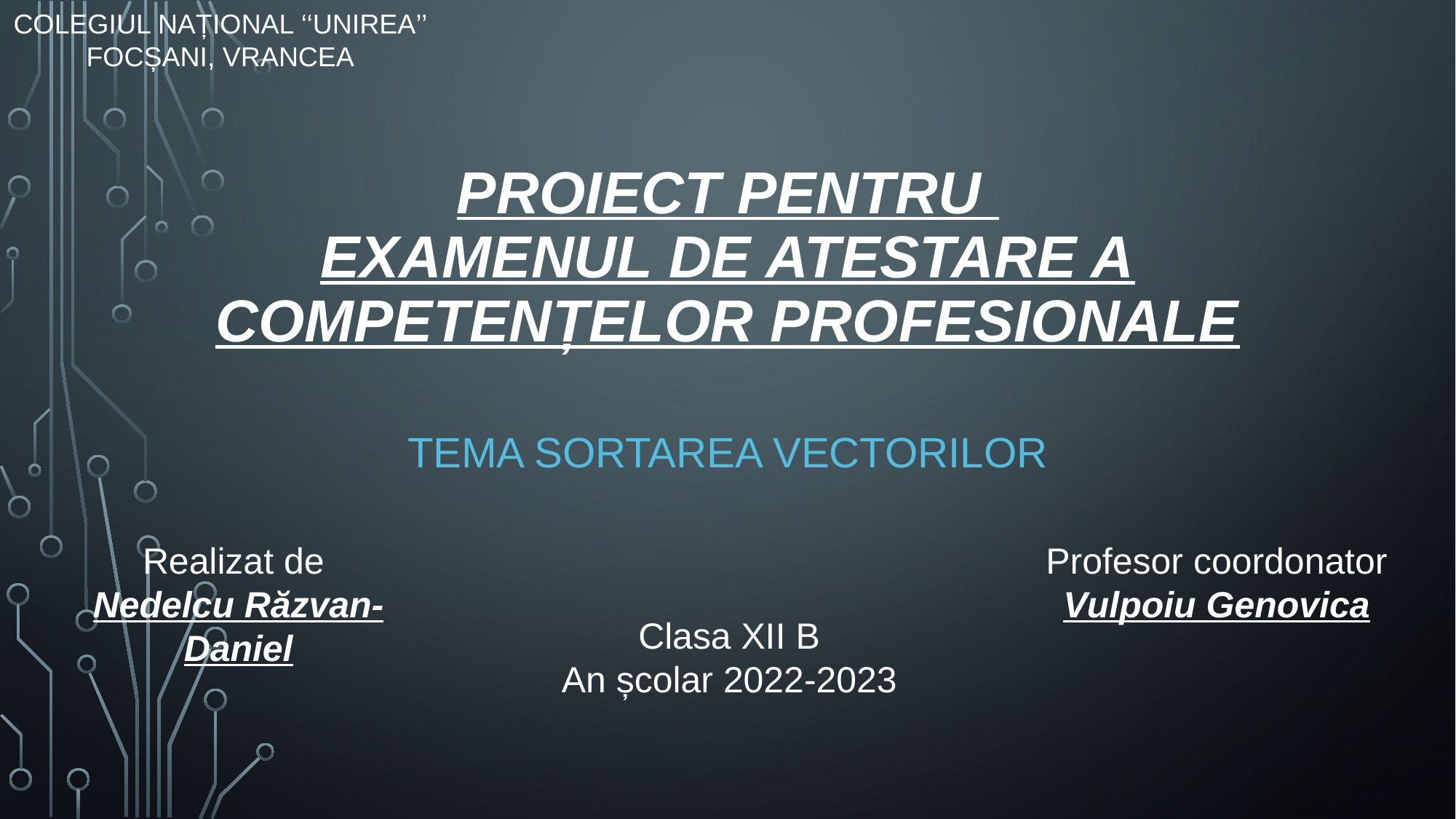

COLEGIUL NAȚIONAL ‘‘UNIREA’’
FOCȘANI, VRANCEA
# Proiect pentru examenul de atestare a competențelor profesionale
Tema sortarea vectorilor
Realizat de
Nedelcu Răzvan-Daniel
Profesor coordonator
Vulpoiu Genovica
Clasa XII B
An școlar 2022-2023